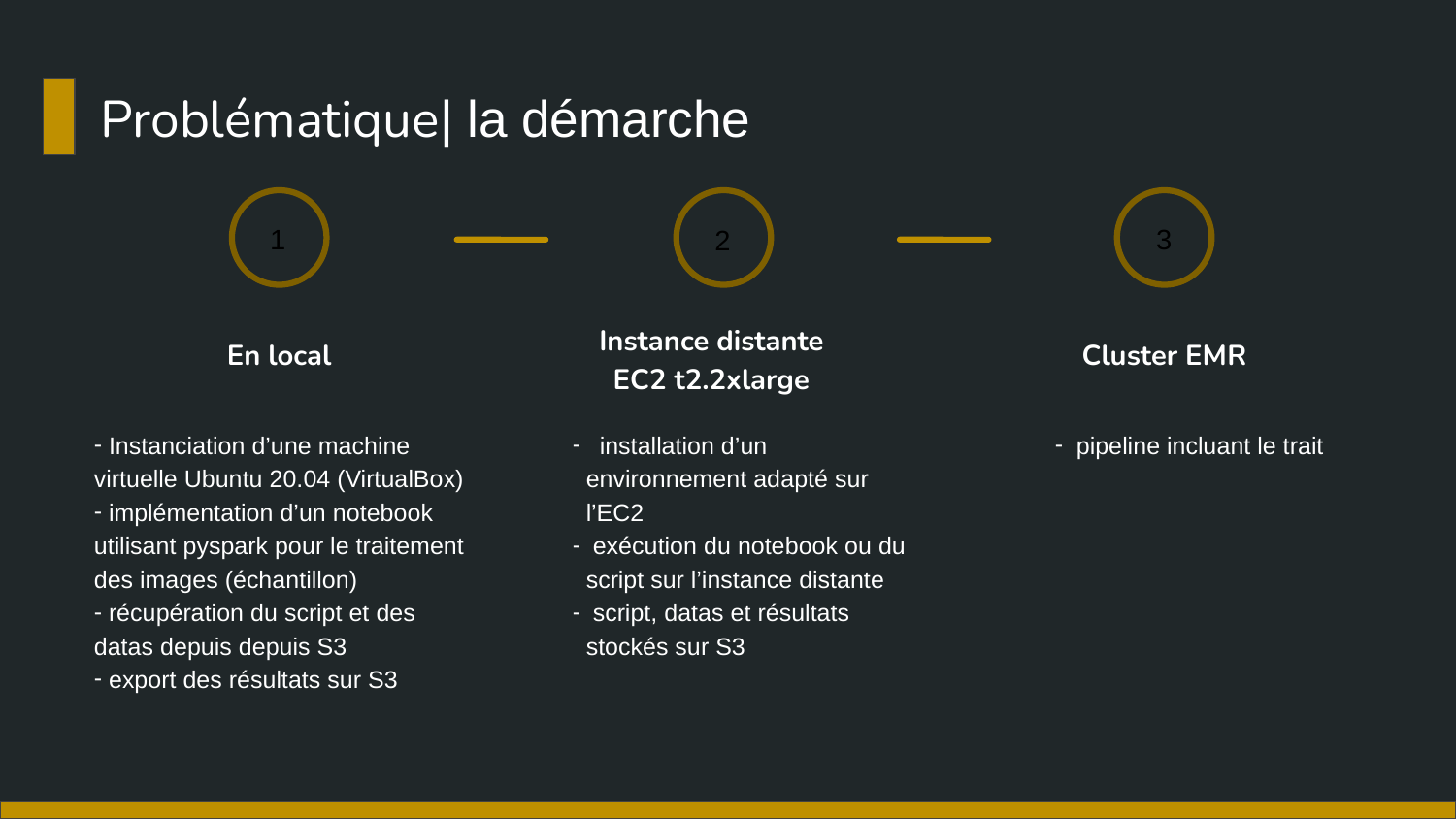

# Problématique| la démarche

1
3
2

En local
Cluster EMR
Instance distante EC2 t2.2xlarge
 Instanciation d’une machine virtuelle Ubuntu 20.04 (VirtualBox)
 implémentation d’un notebook utilisant pyspark pour le traitement des images (échantillon)
 récupération du script et des datas depuis depuis S3
 export des résultats sur S3
  installation d’un environnement adapté sur l’EC2
 exécution du notebook ou du script sur l’instance distante
 script, datas et résultats stockés sur S3
  pipeline incluant le trait